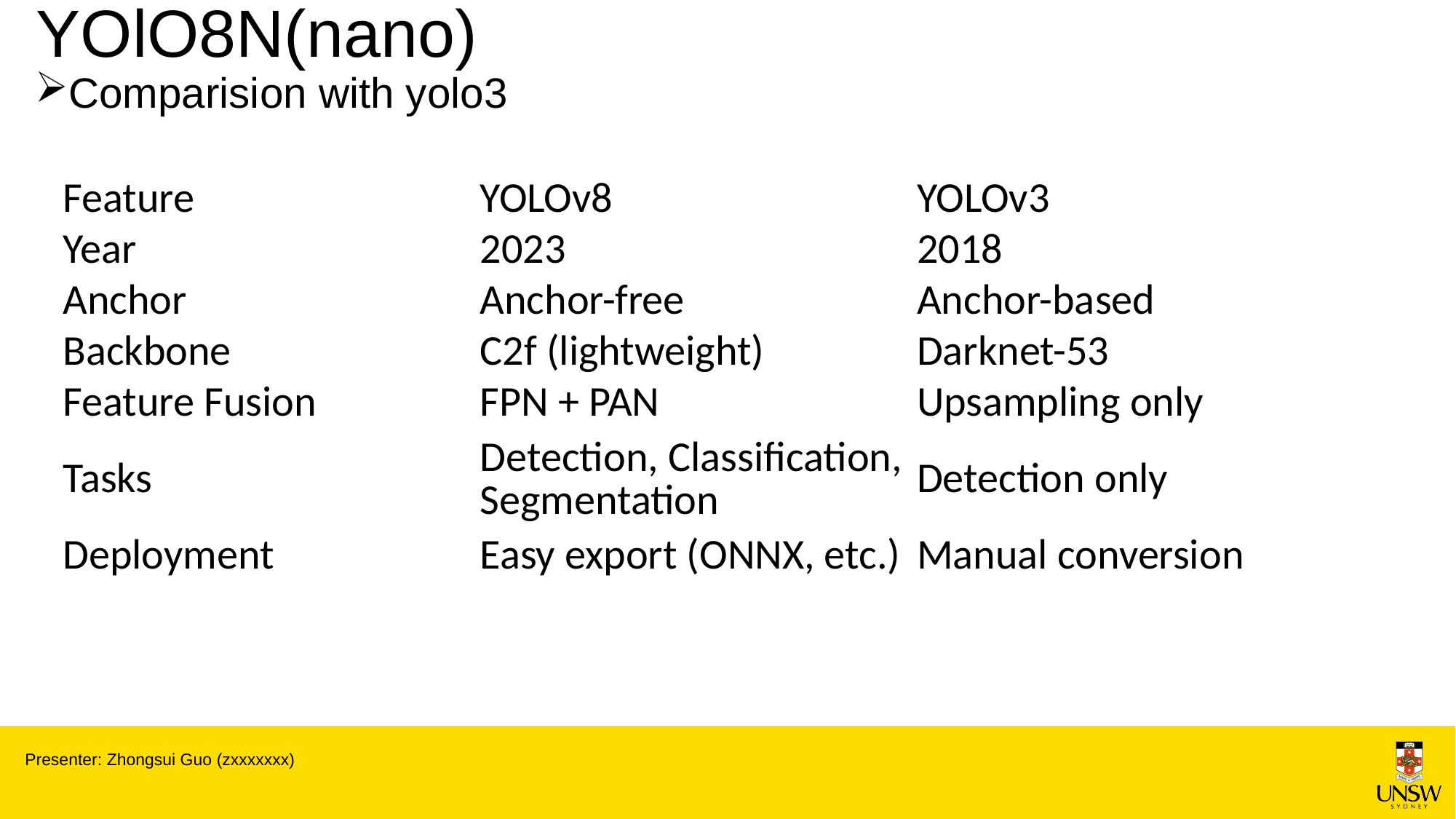

# YOlO8N(nano)
Comparision with yolo3

| Feature | YOLOv8 | YOLOv3 |
| --- | --- | --- |
| Year | 2023 | 2018 |
| Anchor | Anchor-free | Anchor-based |
| Backbone | C2f (lightweight) | Darknet-53 |
| Feature Fusion | FPN + PAN | Upsampling only |
| Tasks | Detection, Classification, Segmentation | Detection only |
| Deployment | Easy export (ONNX, etc.) | Manual conversion |
Presenter: Zhongsui Guo (zxxxxxxx)
2